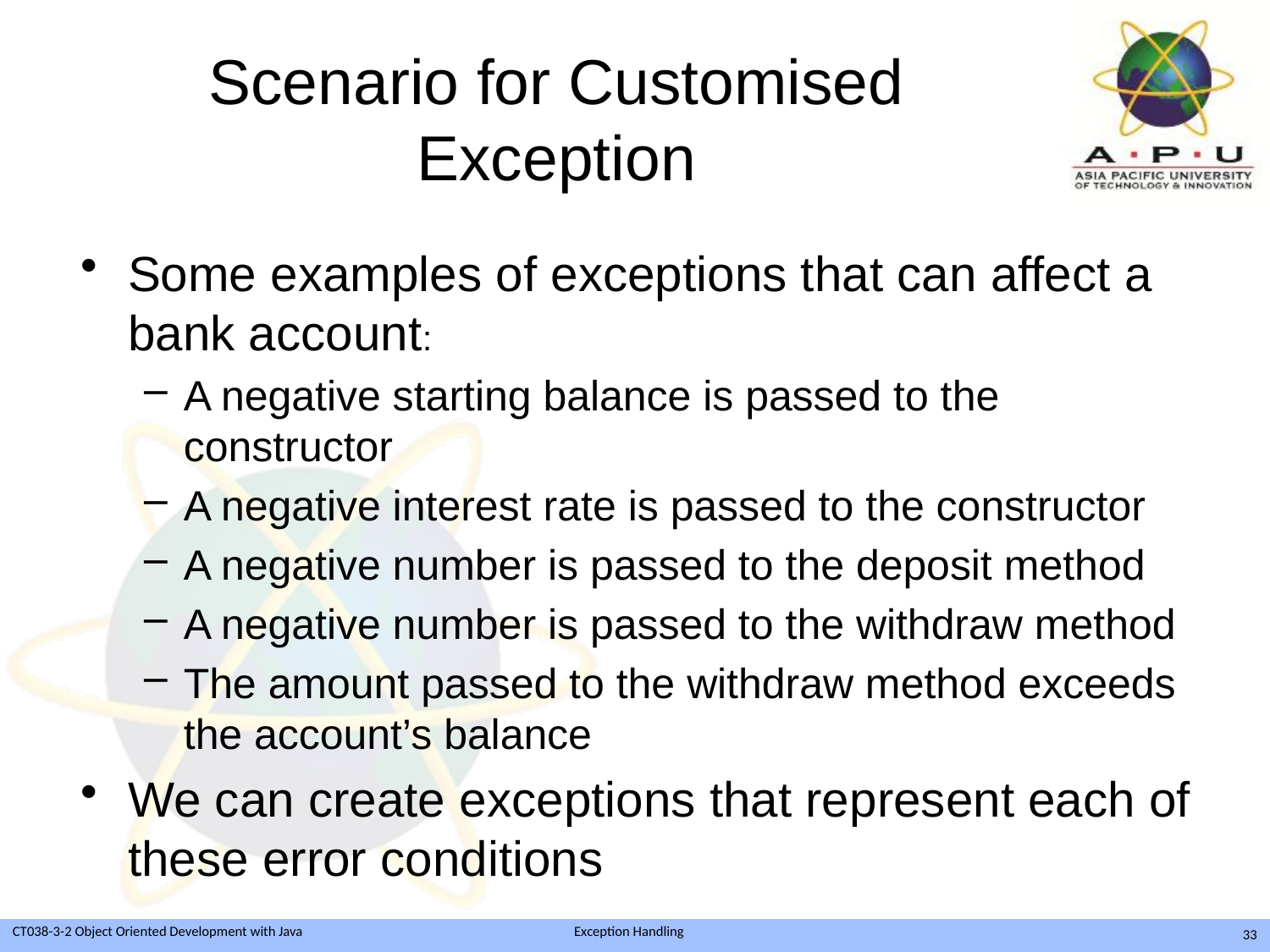

# Scenario for Customised Exception
Some examples of exceptions that can affect a bank account:
A negative starting balance is passed to the constructor
A negative interest rate is passed to the constructor
A negative number is passed to the deposit method
A negative number is passed to the withdraw method
The amount passed to the withdraw method exceeds the account’s balance
We can create exceptions that represent each of these error conditions
33